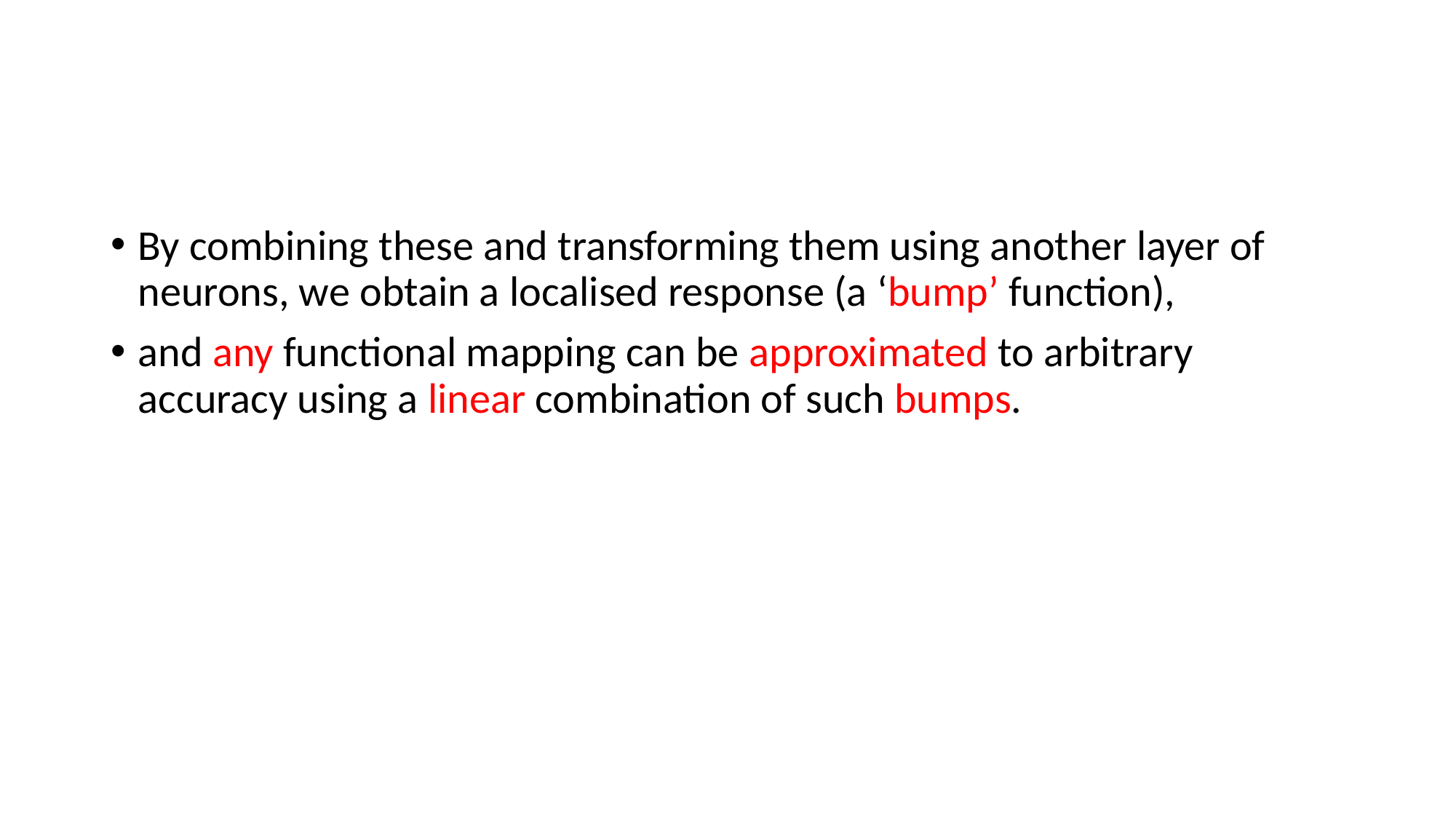

#
By combining these and transforming them using another layer of neurons, we obtain a localised response (a ‘bump’ function),
and any functional mapping can be approximated to arbitrary accuracy using a linear combination of such bumps.